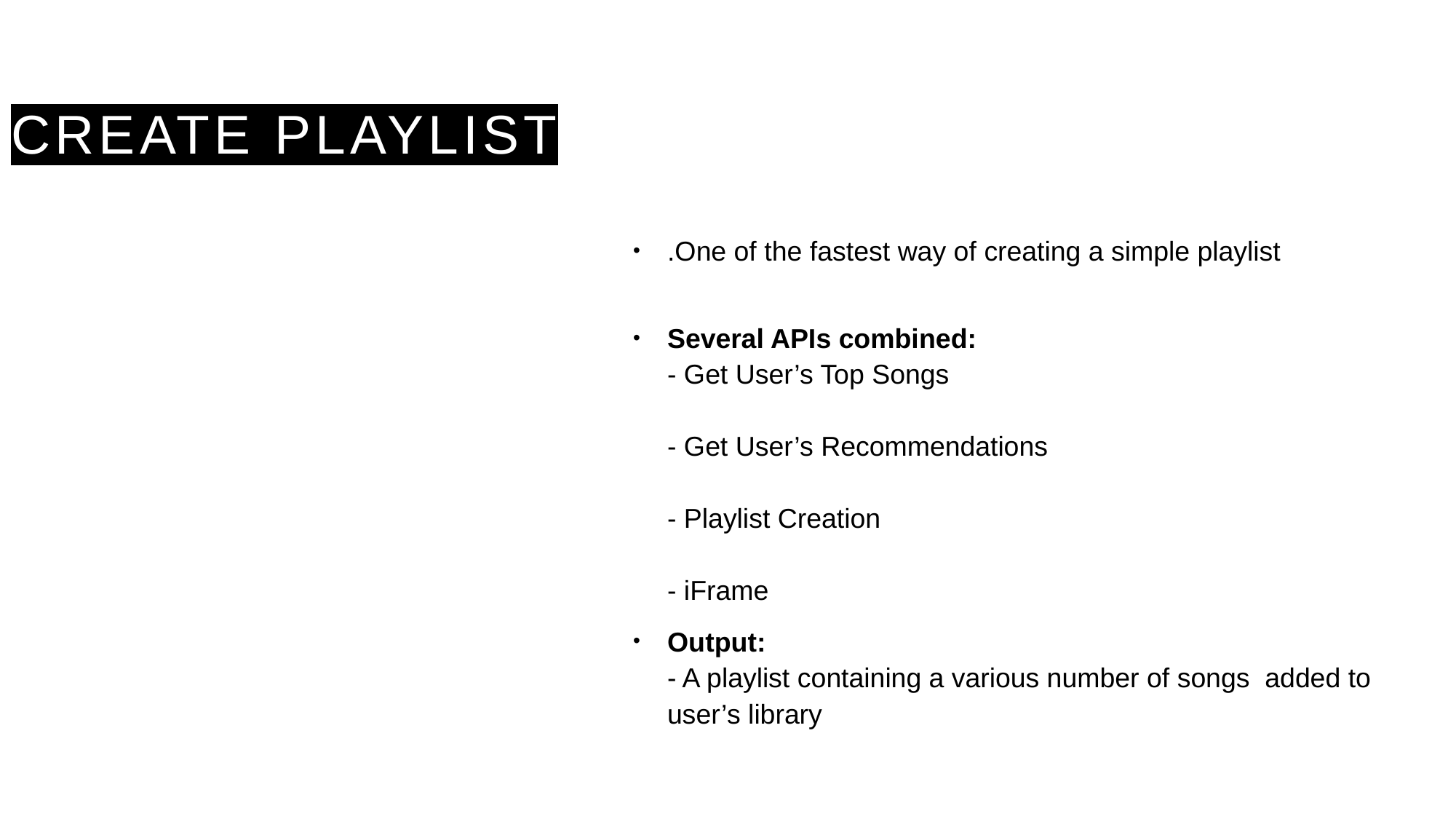

# Create Playlist

.One of the fastest way of creating a simple playlist
Several APIs combined:
- Get User’s Top Songs
- Get User’s Recommendations
- Playlist Creation
- iFrame
Output:
- A playlist containing a various number of songs  added to user’s library